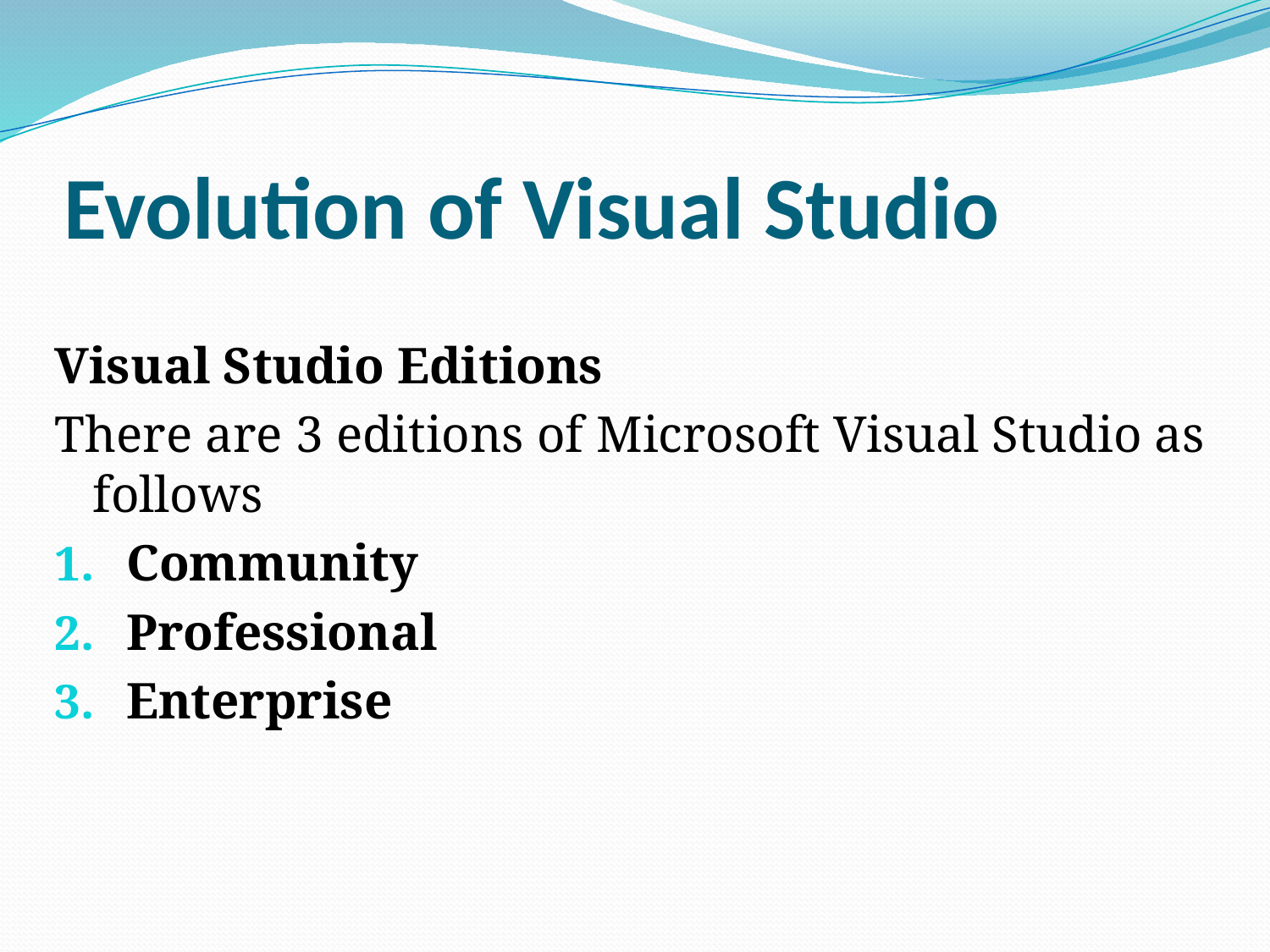

# Evolution of Visual Studio
Visual Studio Editions
There are 3 editions of Microsoft Visual Studio as follows
Community
Professional
Enterprise